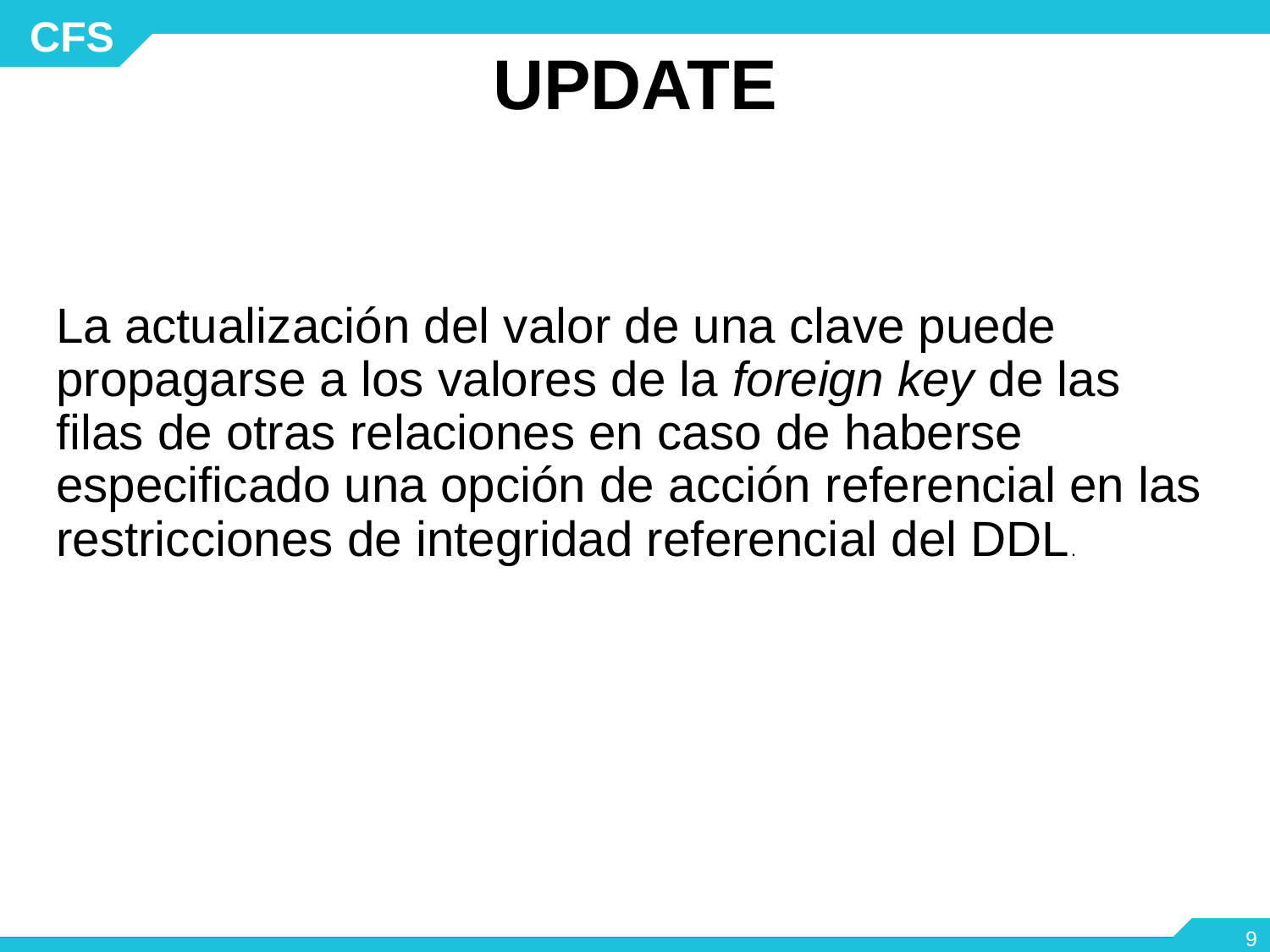

# UPDATE
La actualización del valor de una clave puede propagarse a los valores de la foreign key de las filas de otras relaciones en caso de haberse especificado una opción de acción referencial en las restricciones de integridad referencial del DDL.
9